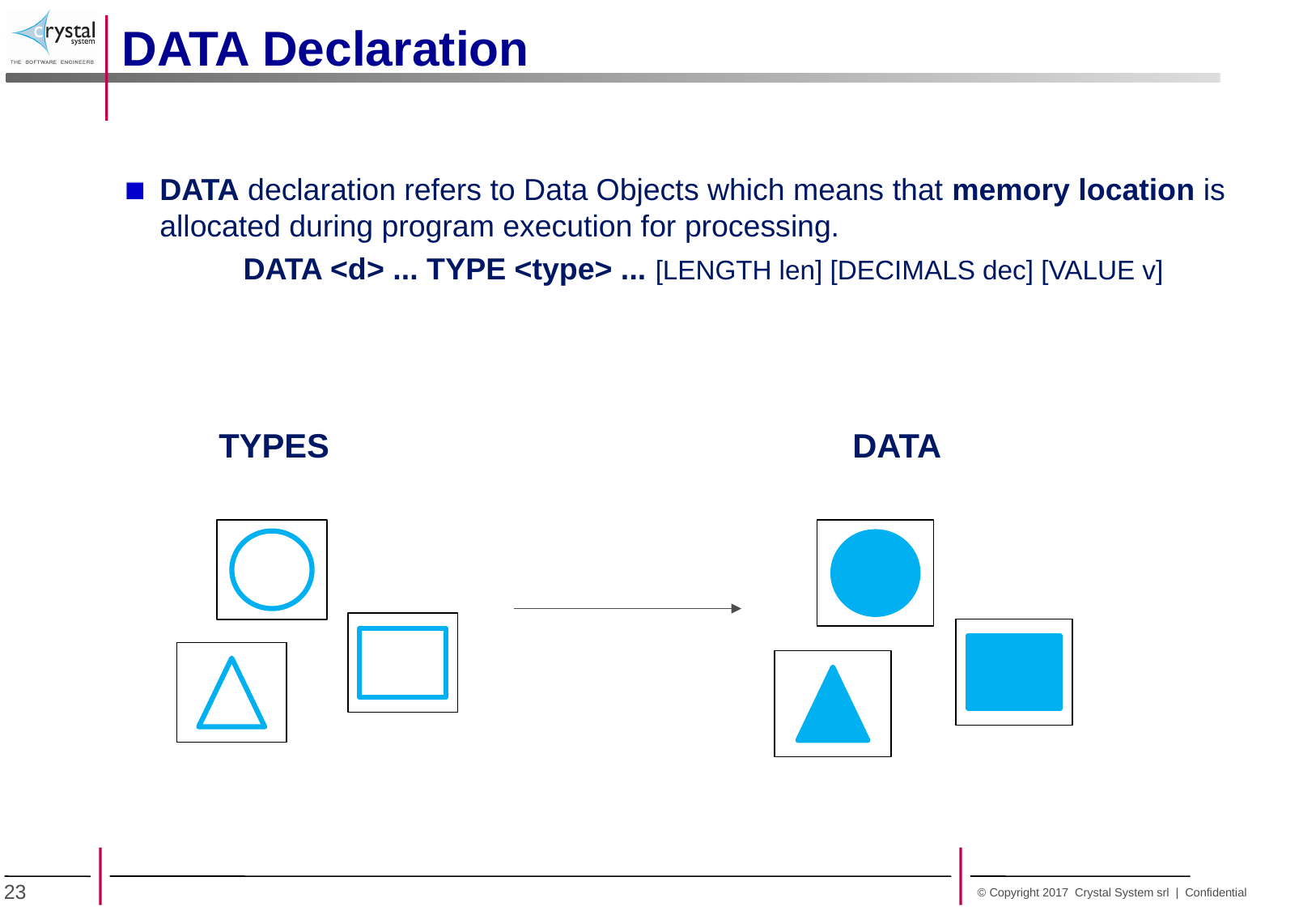

DATA Declaration

DATA declaration refers to Data Objects which means that memory location is allocated during program execution for processing.
	DATA <d> ... TYPE <type> ... [LENGTH len] [DECIMALS dec] [VALUE v]

TYPES
DATA